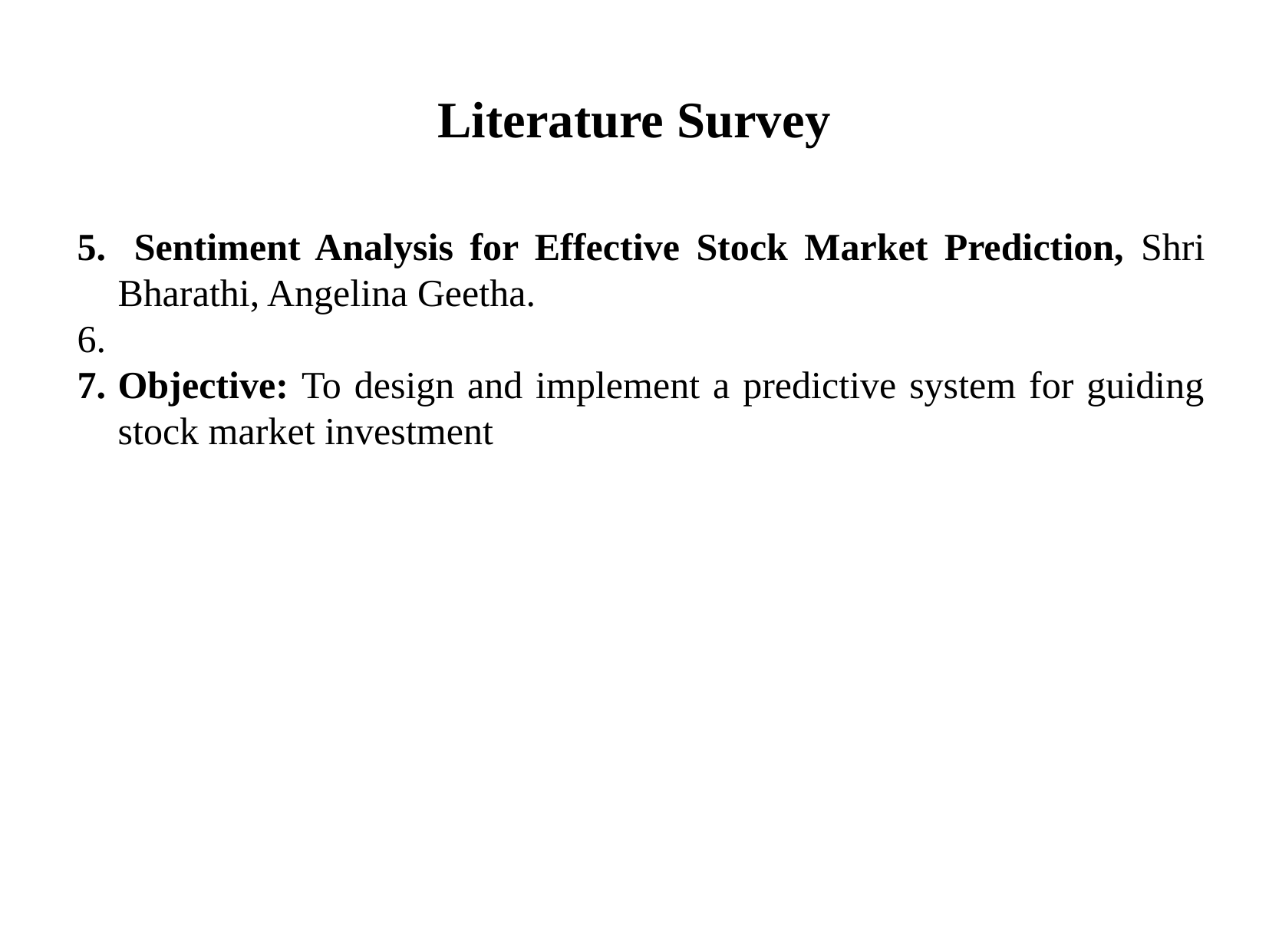

Literature Survey
 Sentiment Analysis for Effective Stock Market Prediction, Shri Bharathi, Angelina Geetha.

Objective: To design and implement a predictive system for guiding stock market investment